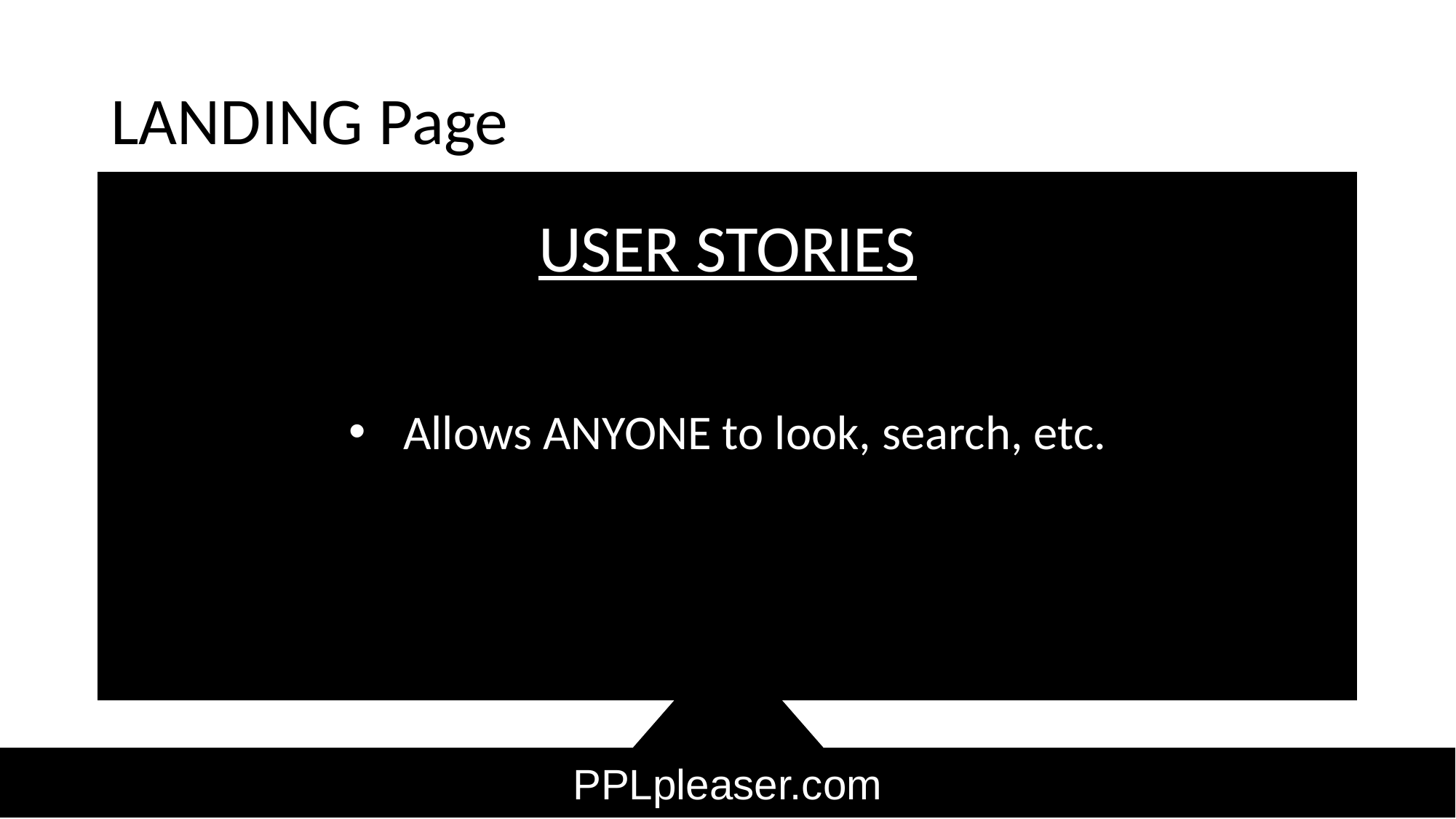

# LANDING Page
USER STORIES

Allows ANYONE to look, search, etc.

PPLpleaser.com